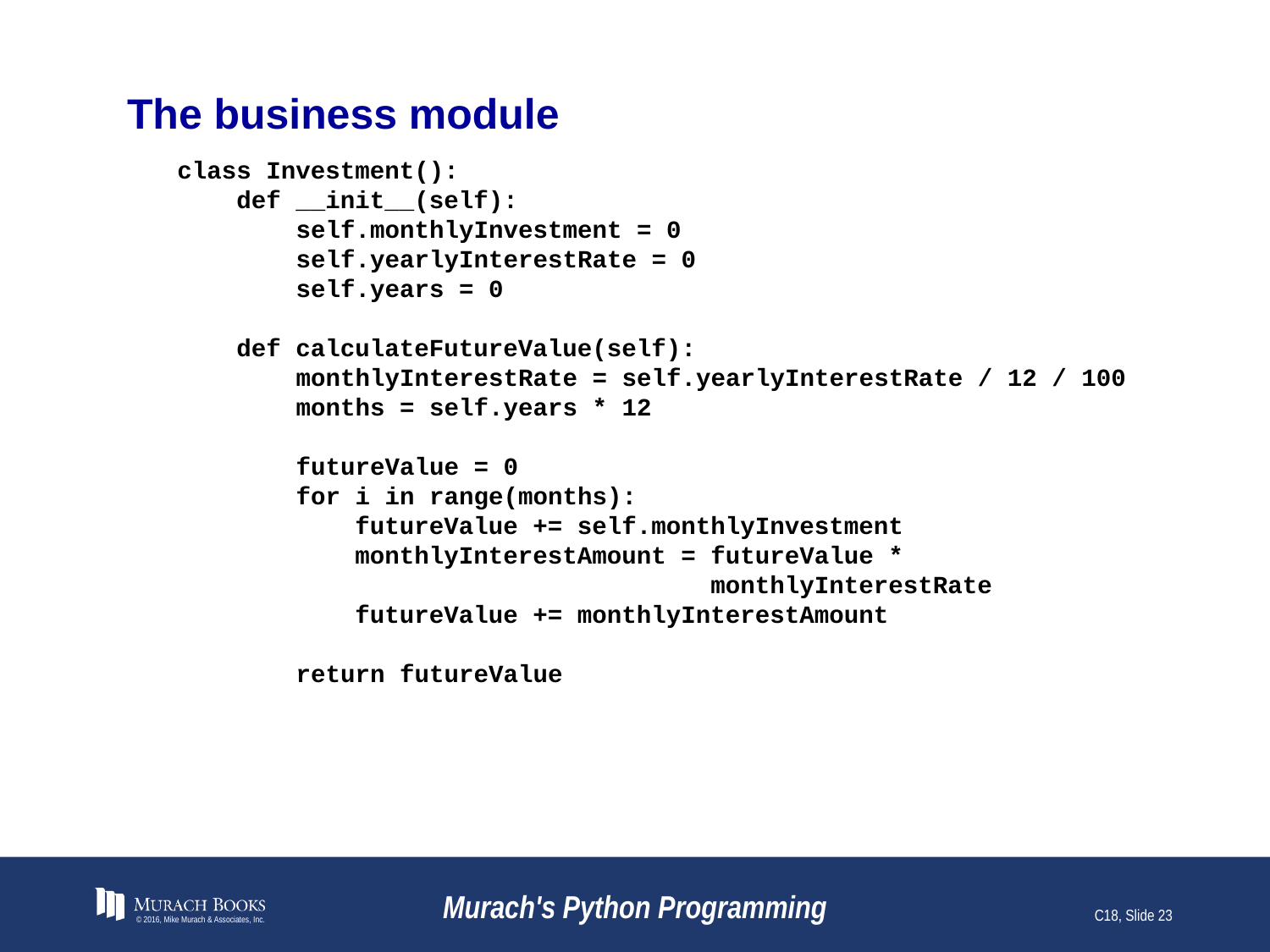

# The business module
class Investment():
    def __init__(self):
        self.monthlyInvestment = 0
        self.yearlyInterestRate = 0
        self.years = 0

    def calculateFutureValue(self):
        monthlyInterestRate = self.yearlyInterestRate / 12 / 100
        months = self.years * 12

        futureValue = 0
        for i in range(months):
            futureValue += self.monthlyInvestment
            monthlyInterestAmount = futureValue *
                                    monthlyInterestRate
            futureValue += monthlyInterestAmount

        return futureValue

© 2016, Mike Murach & Associates, Inc.
Murach's Python Programming

C18, Slide 23